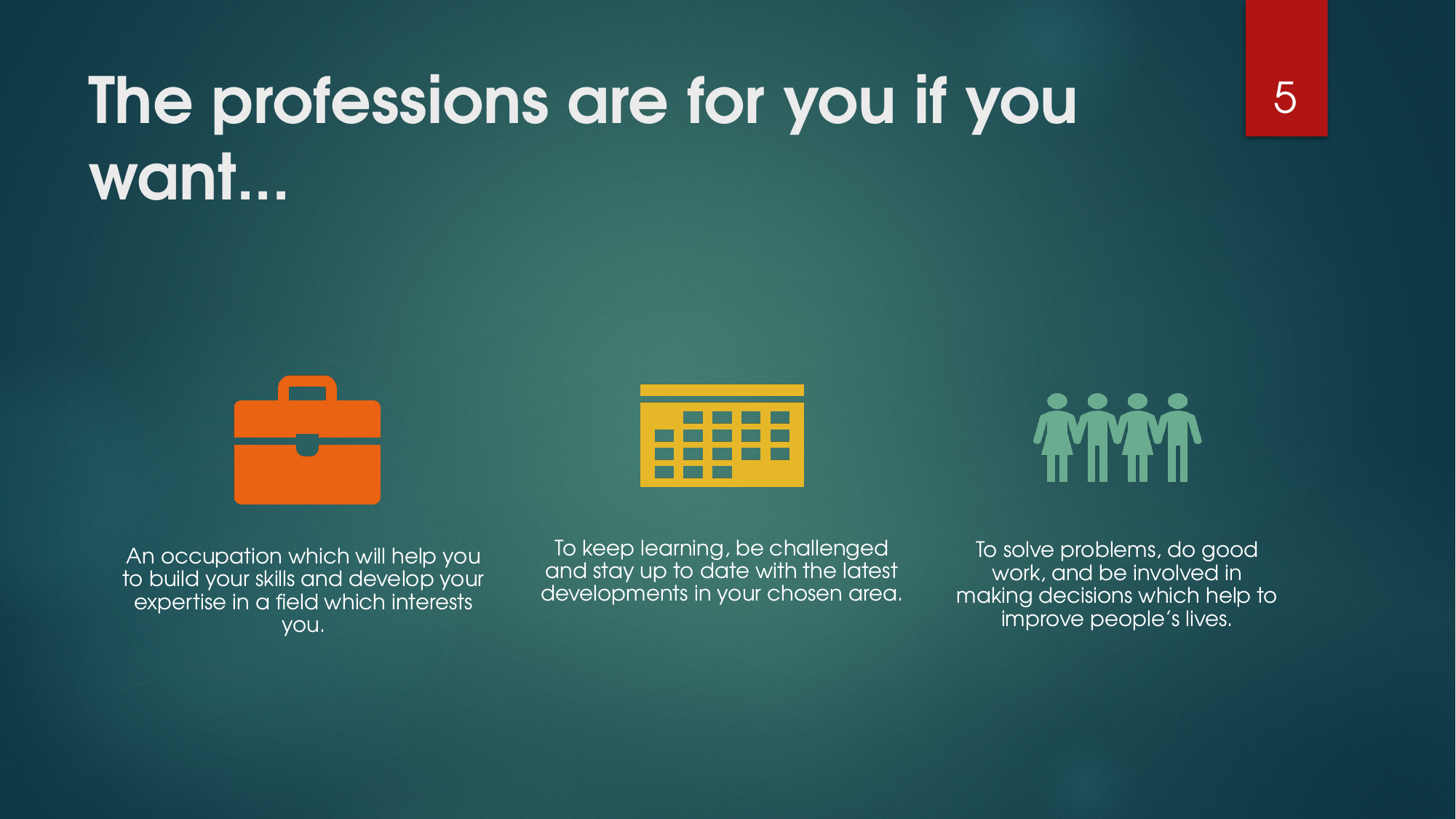

5
# The professions are for you if you want...
An occupation which will help you to build your skills and develop your expertise in a field which interests you.
To keep learning, be challenged and stay up to date with the latest developments in your chosen area.
To solve problems, do good work, and be involved in making decisions which help to improve people’s lives.